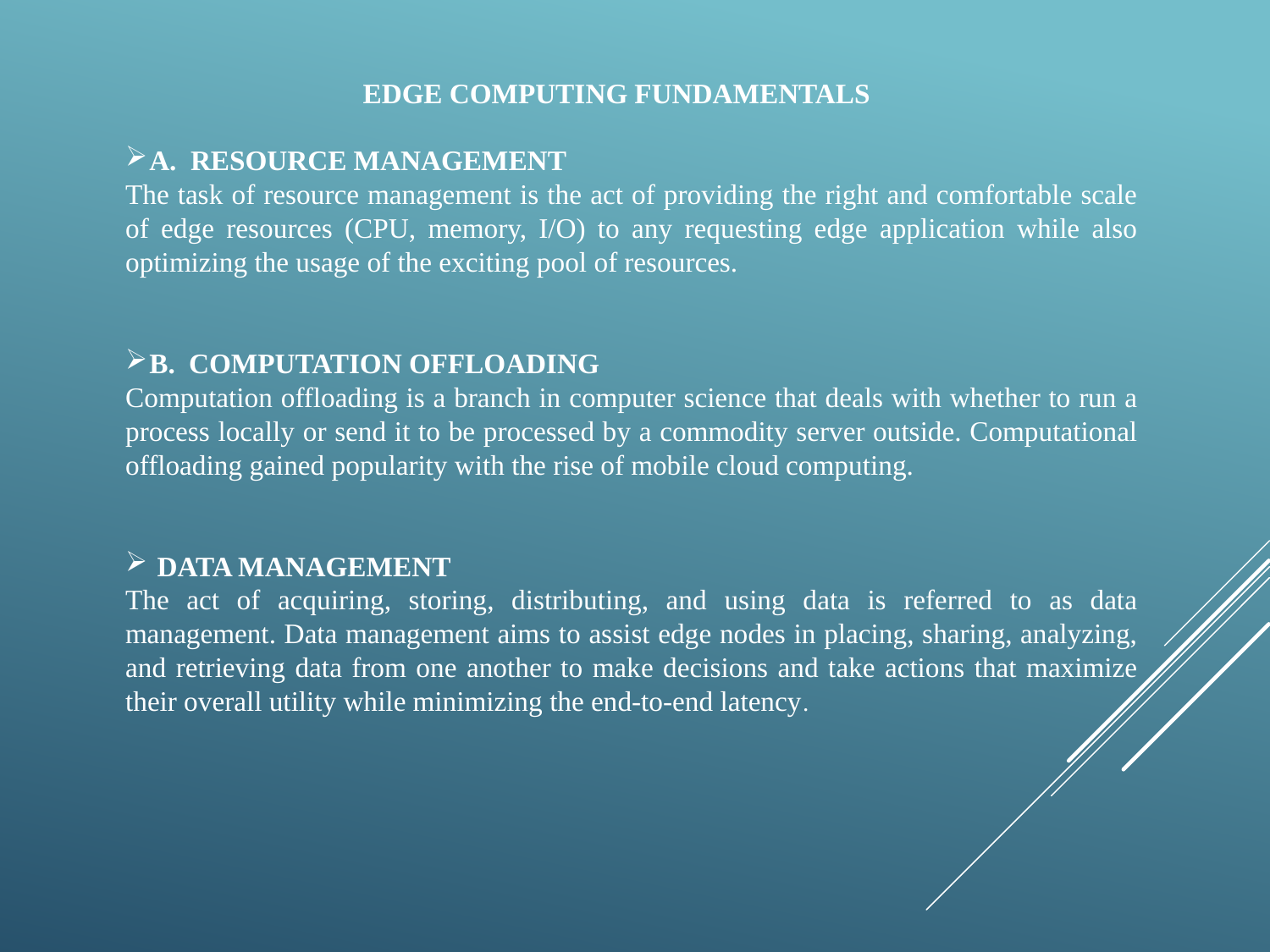

EDGE COMPUTING FUNDAMENTALS

A.  RESOURCE MANAGEMENT
The task of resource management is the act of providing the right and comfortable scale of edge resources (CPU, memory, I/O) to any requesting edge application while also optimizing the usage of the exciting pool of resources.

B.  COMPUTATION OFFLOADING
Computation offloading is a branch in computer science that deals with whether to run a process locally or send it to be processed by a commodity server outside. Computational offloading gained popularity with the rise of mobile cloud computing.

DATA MANAGEMENT
The act of acquiring, storing, distributing, and using data is referred to as data management. Data management aims to assist edge nodes in placing, sharing, analyzing, and retrieving data from one another to make decisions and take actions that maximize their overall utility while minimizing the end-to-end latency.